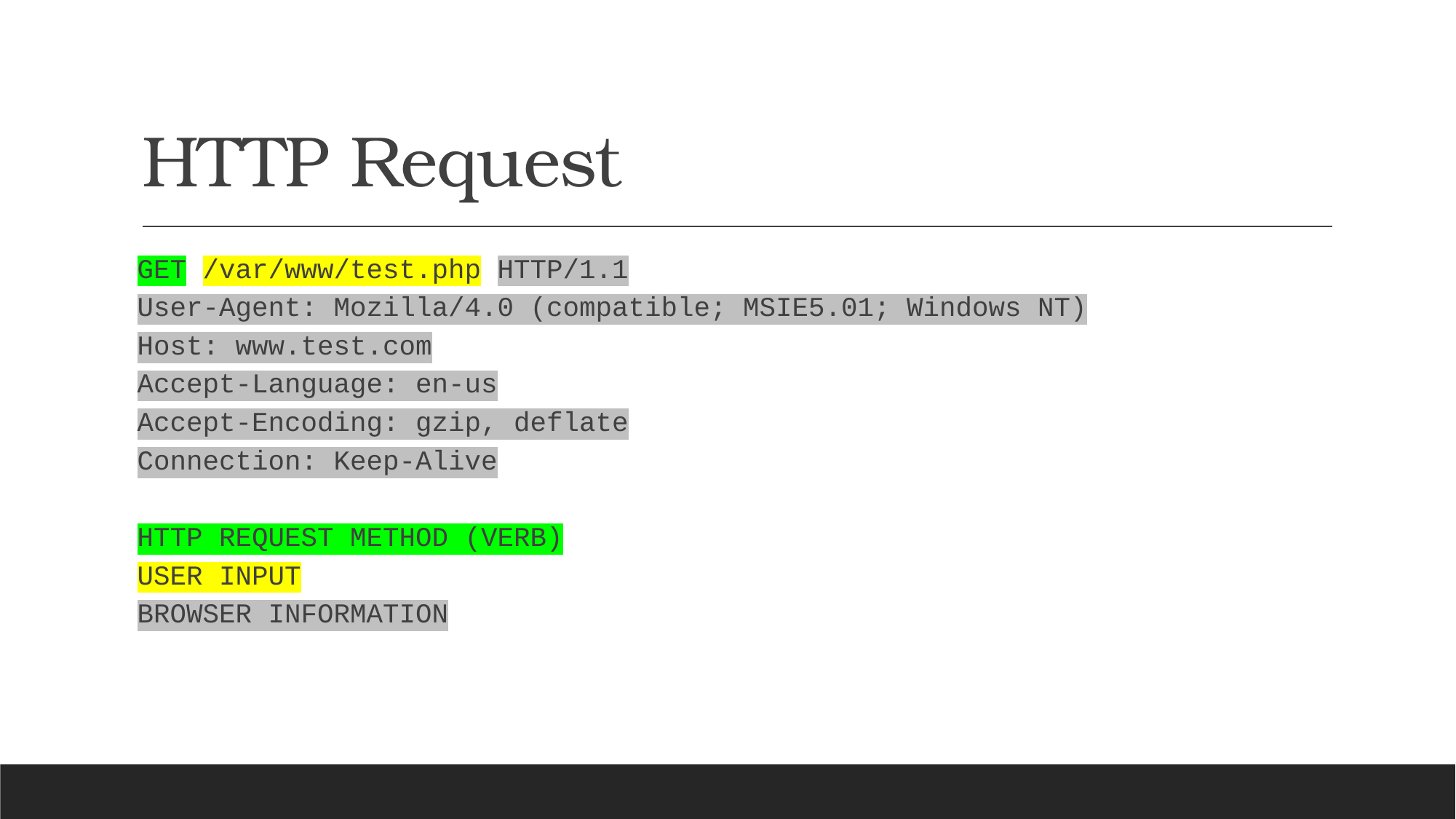

# HTTP Request
GET /var/www/test.php HTTP/1.1
User-Agent: Mozilla/4.0 (compatible; MSIE5.01; Windows NT)
Host: www.test.com
Accept-Language: en-us
Accept-Encoding: gzip, deflate
Connection: Keep-Alive

HTTP REQUEST METHOD (VERB)
USER INPUT
BROWSER INFORMATION